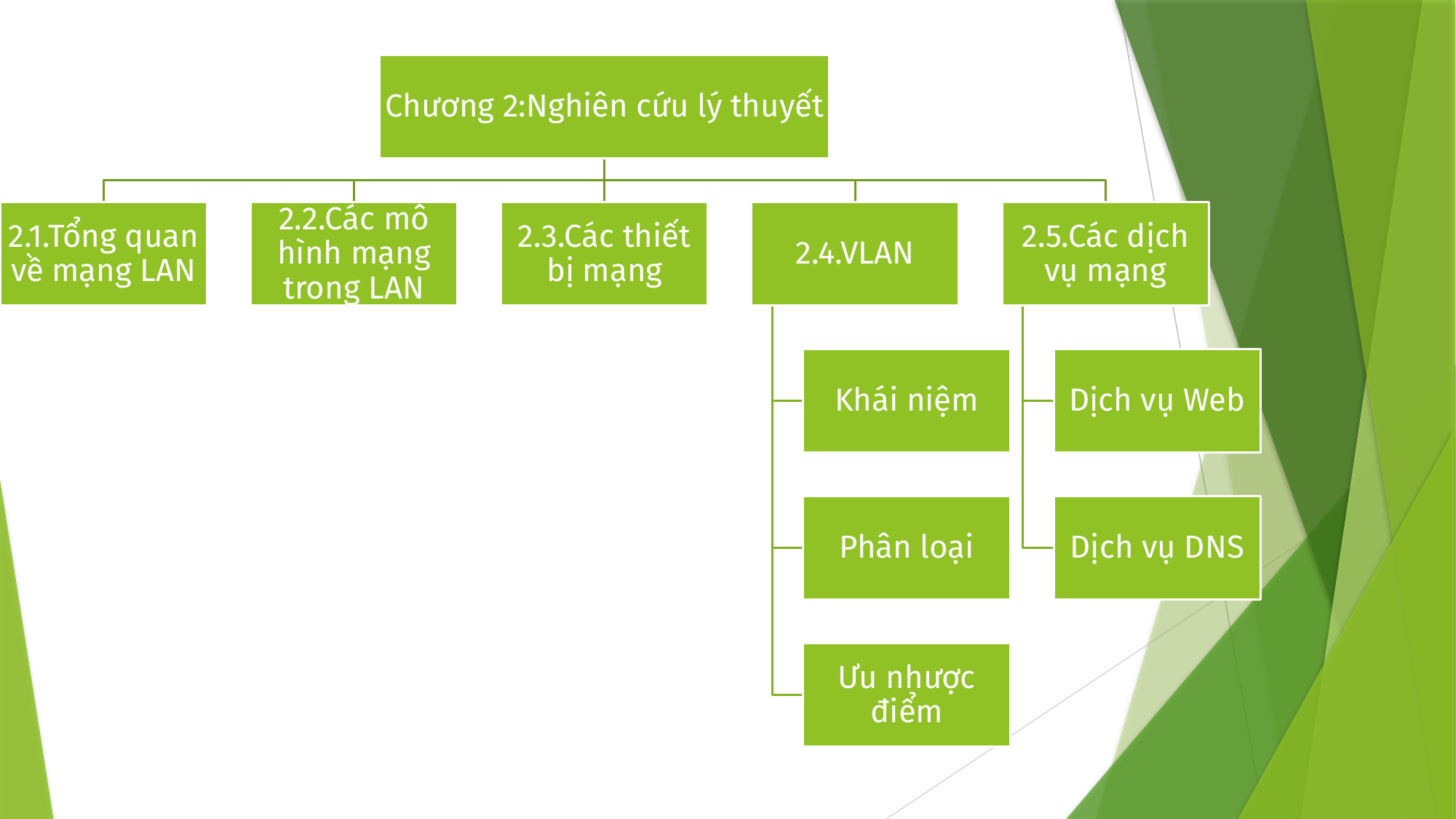

Chương 2:Nghiên cứu lý thuyết
2.1.Tổng quan về mạng LAN
2.2.Các mô hình mạng trong LAN
2.3.Các thiết bị mạng
2.4.VLAN
Khái niệm
Phân loại
Ưu nhược điểm
2.5.Các dịch vụ mạng
Dịch vụ Web
Dịch vụ DNS